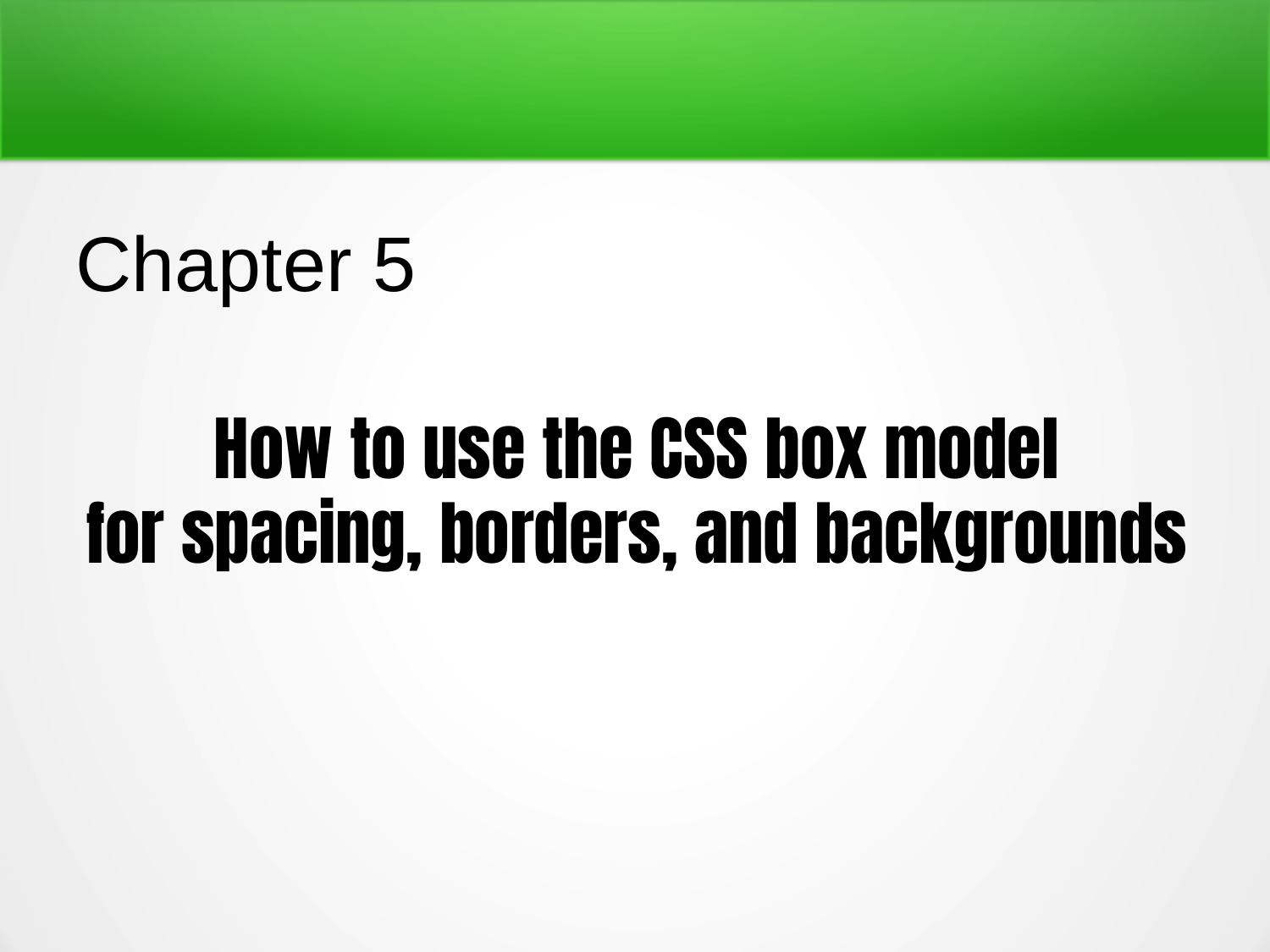

Chapter 5
How to use the CSS box model
for spacing, borders, and backgrounds